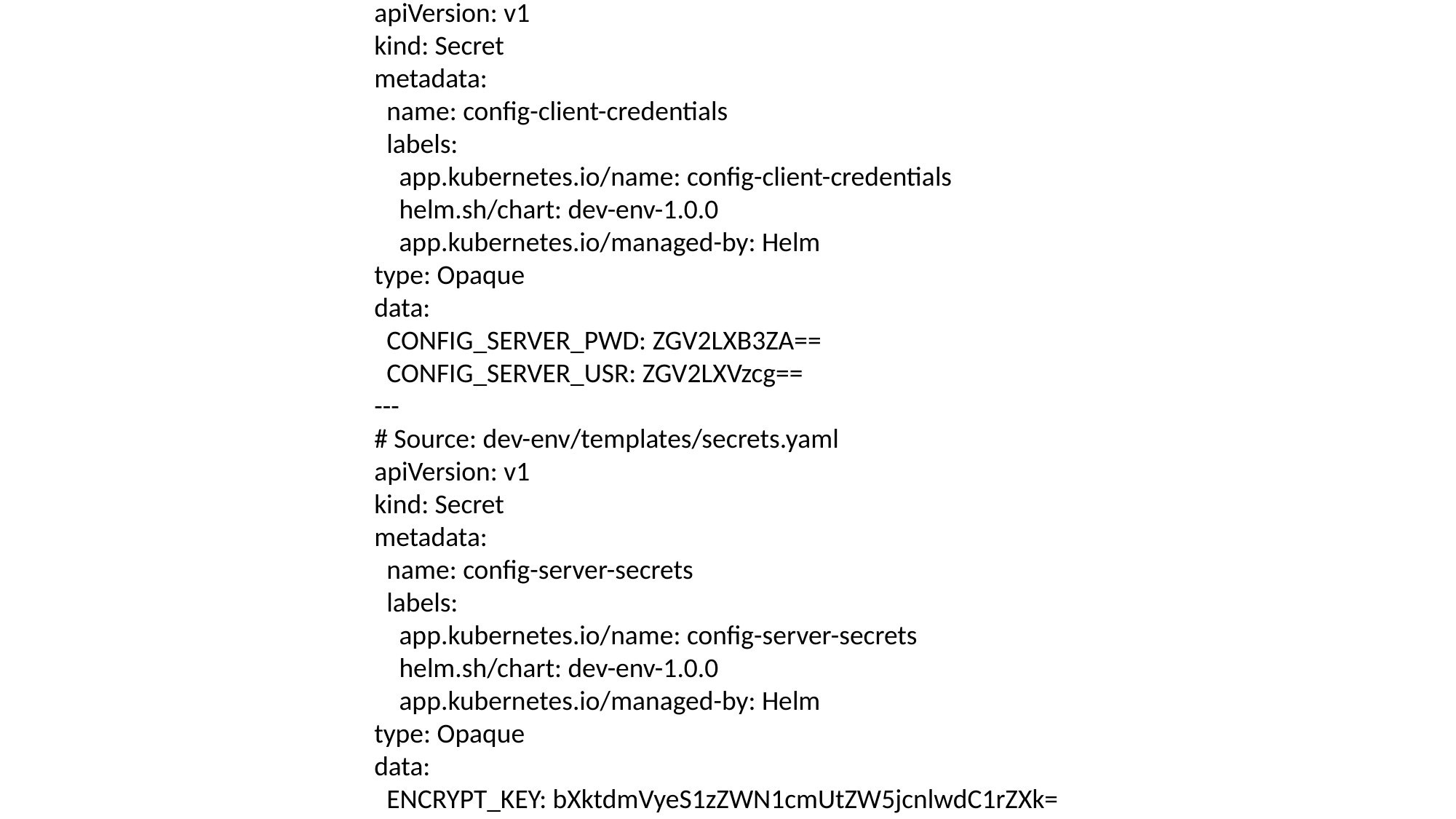

---
# Source: dev-env/templates/secrets.yaml
apiVersion: v1
kind: Secret
metadata:
  name: config-client-credentials
  labels:
    app.kubernetes.io/name: config-client-credentials
    helm.sh/chart: dev-env-1.0.0
    app.kubernetes.io/managed-by: Helm
type: Opaque
data:
  CONFIG_SERVER_PWD: ZGV2LXB3ZA==
  CONFIG_SERVER_USR: ZGV2LXVzcg==
---
# Source: dev-env/templates/secrets.yaml
apiVersion: v1
kind: Secret
metadata:
  name: config-server-secrets
  labels:
    app.kubernetes.io/name: config-server-secrets
    helm.sh/chart: dev-env-1.0.0
    app.kubernetes.io/managed-by: Helm
type: Opaque
data:
  ENCRYPT_KEY: bXktdmVyeS1zZWN1cmUtZW5jcnlwdC1rZXk=
  SPRING_SECURITY_USER_NAME: ZGV2LXVzcg==
  SPRING_SECURITY_USER_PASSWORD: ZGV2LXB3ZA==